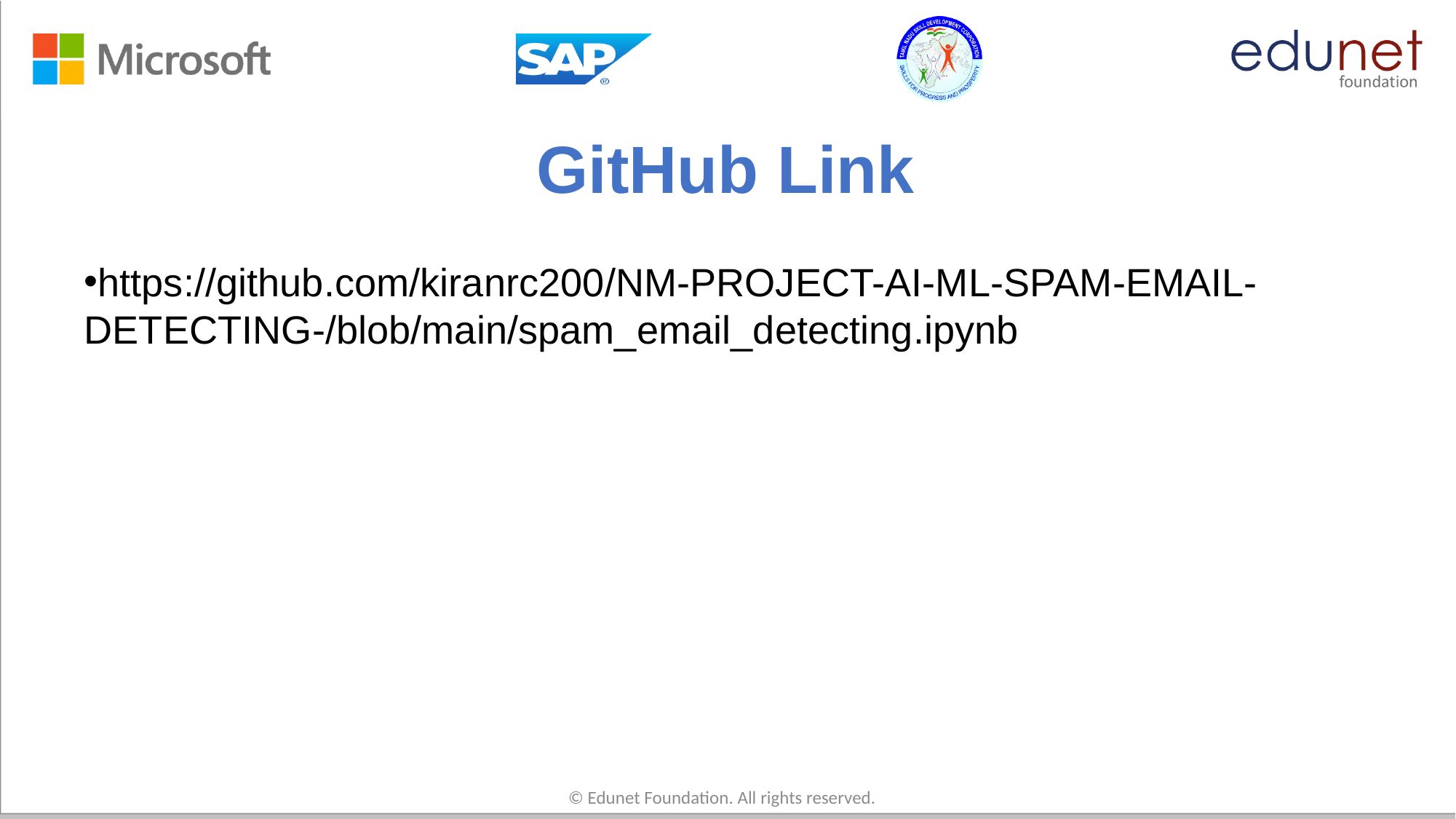

# GitHub Link
https://github.com/kiranrc200/NM-PROJECT-AI-ML-SPAM-EMAIL-DETECTING-/blob/main/spam_email_detecting.ipynb
© Edunet Foundation. All rights reserved.